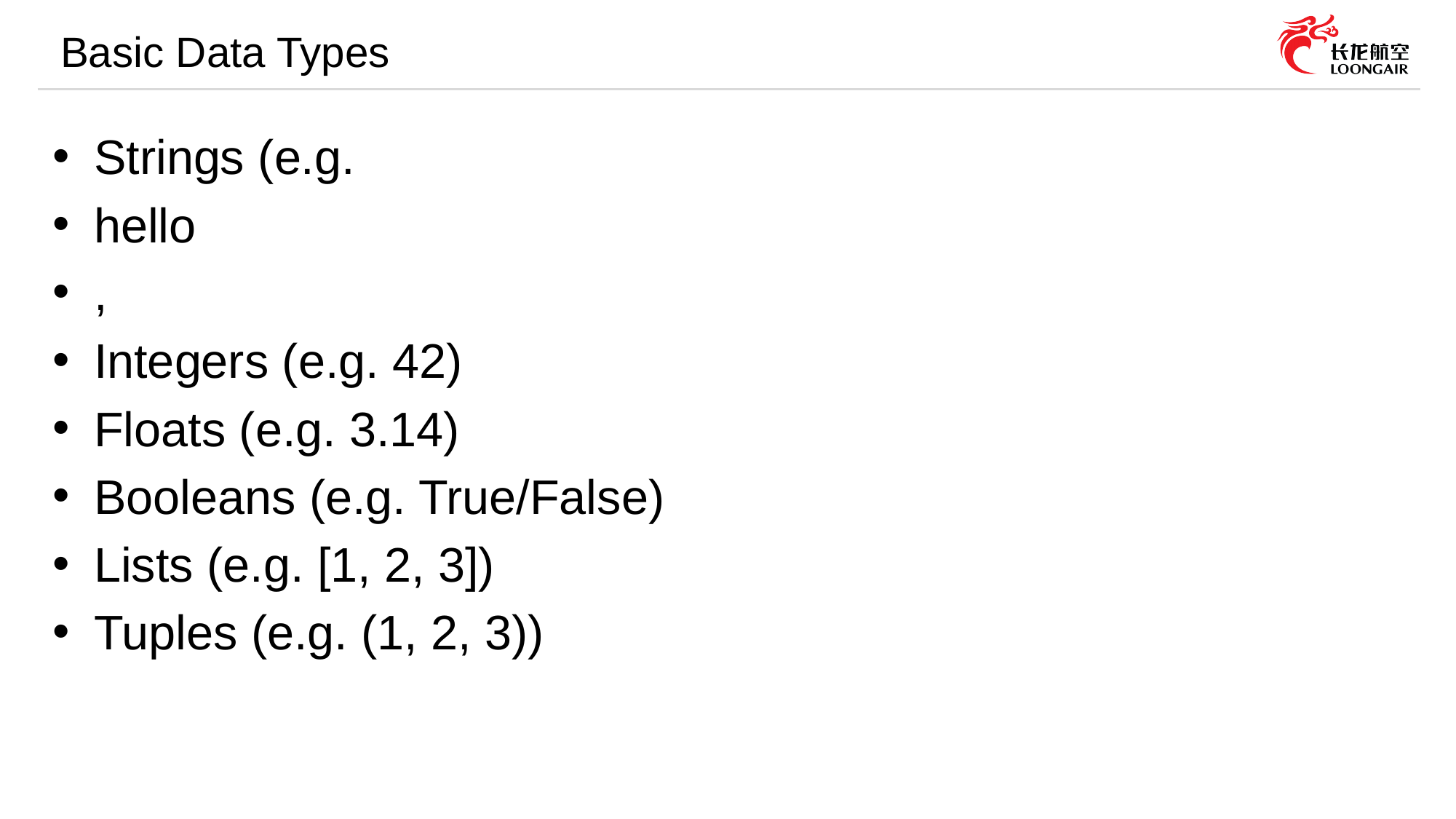

# Basic Data Types
Strings (e.g.
hello
,
Integers (e.g. 42)
Floats (e.g. 3.14)
Booleans (e.g. True/False)
Lists (e.g. [1, 2, 3])
Tuples (e.g. (1, 2, 3))